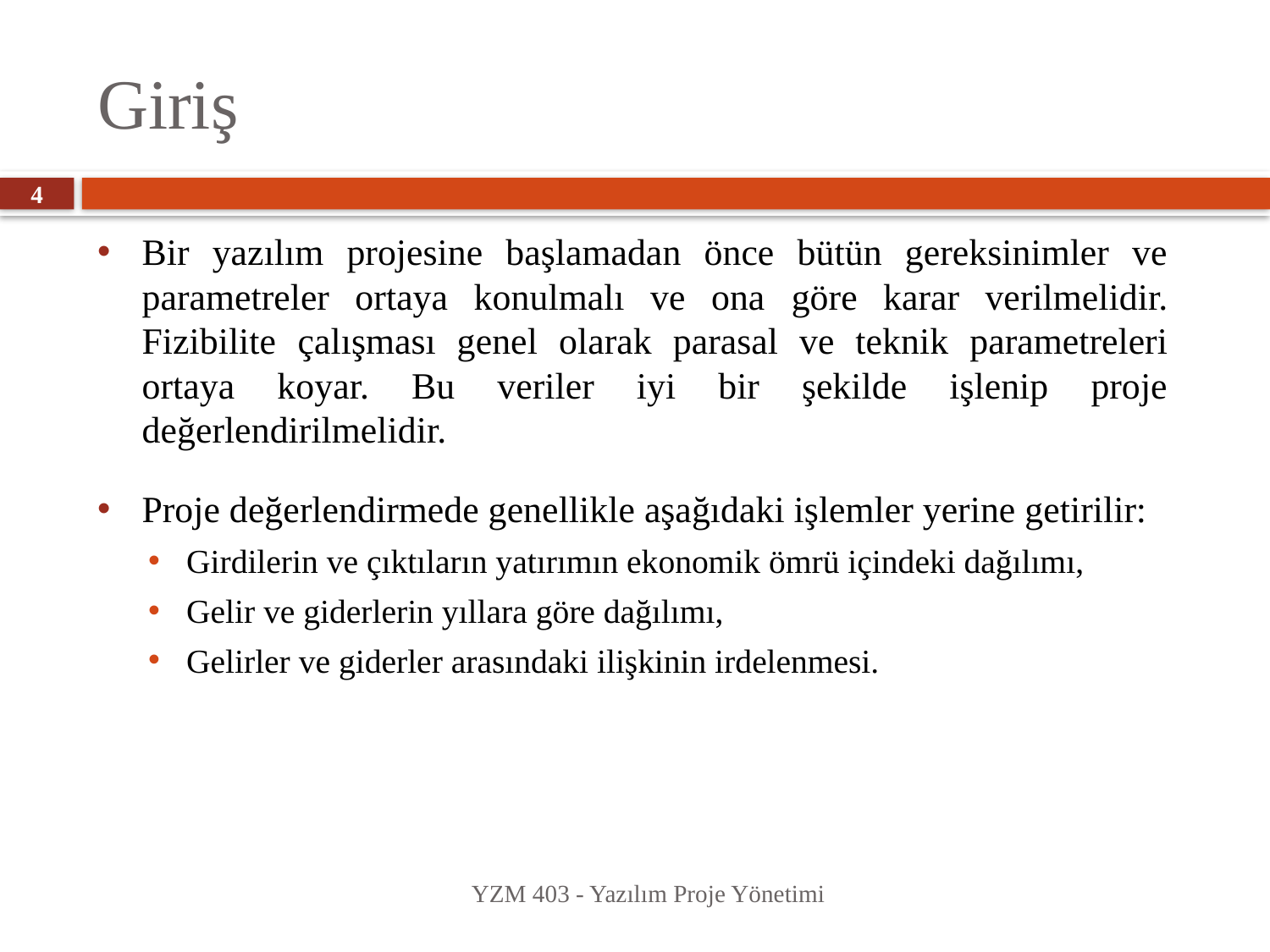

# Giriş
4
Bir yazılım projesine başlamadan önce bütün gereksinimler ve parametreler ortaya konulmalı ve ona göre karar verilmelidir. Fizibilite çalışması genel olarak parasal ve teknik parametreleri ortaya koyar. Bu veriler iyi bir şekilde işlenip proje değerlendirilmelidir.

Proje değerlendirmede genellikle aşağıdaki işlemler yerine getirilir:
Girdilerin ve çıktıların yatırımın ekonomik ömrü içindeki dağılımı,
Gelir ve giderlerin yıllara göre dağılımı,
Gelirler ve giderler arasındaki ilişkinin irdelenmesi.

YZM 403 - Yazılım Proje Yönetimi